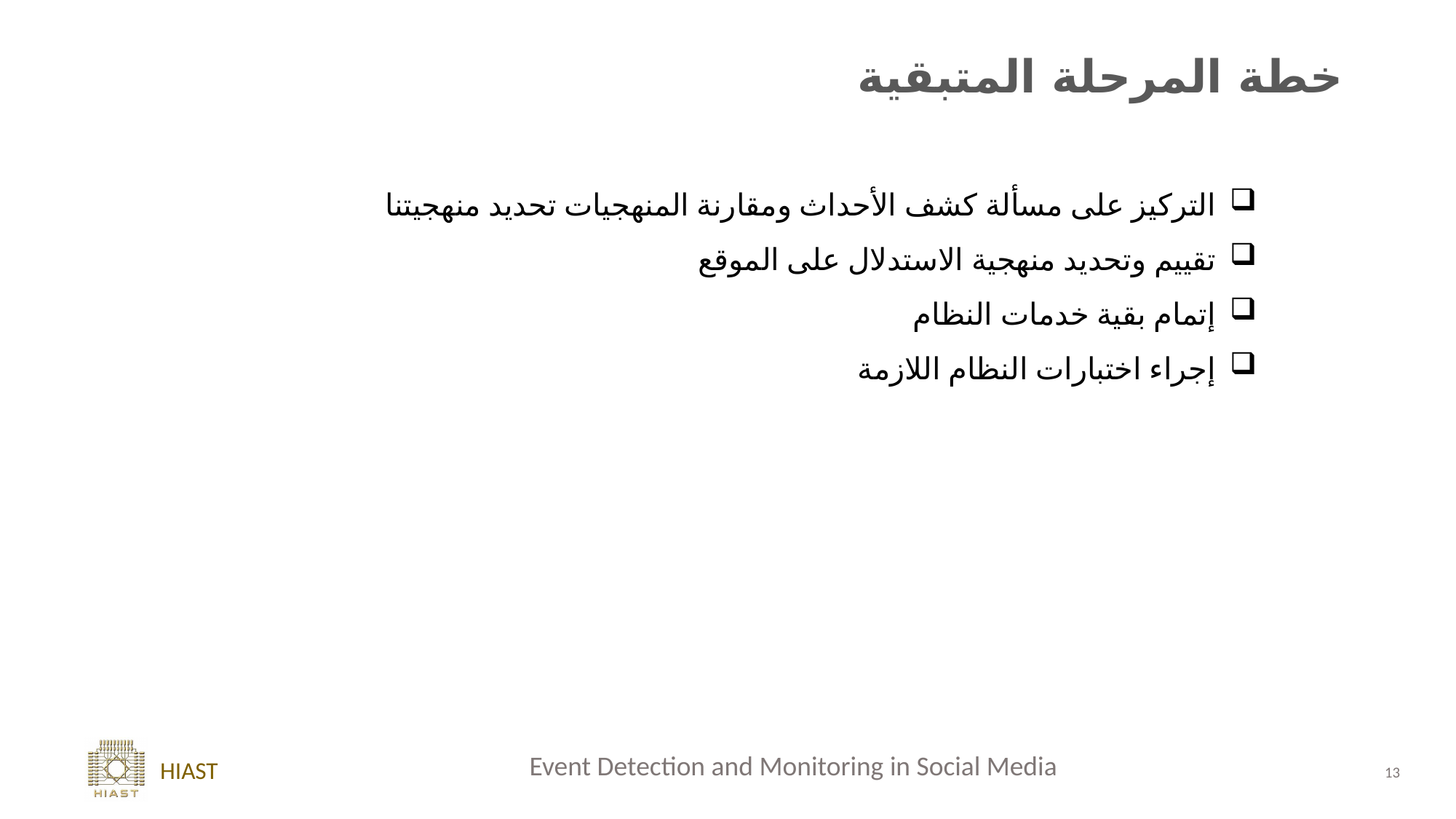

خطة المرحلة المتبقية
التركيز على مسألة كشف الأحداث ومقارنة المنهجيات تحديد منهجيتنا
تقييم وتحديد منهجية الاستدلال على الموقع
إتمام بقية خدمات النظام
إجراء اختبارات النظام اللازمة

13
Event Detection and Monitoring in Social Media